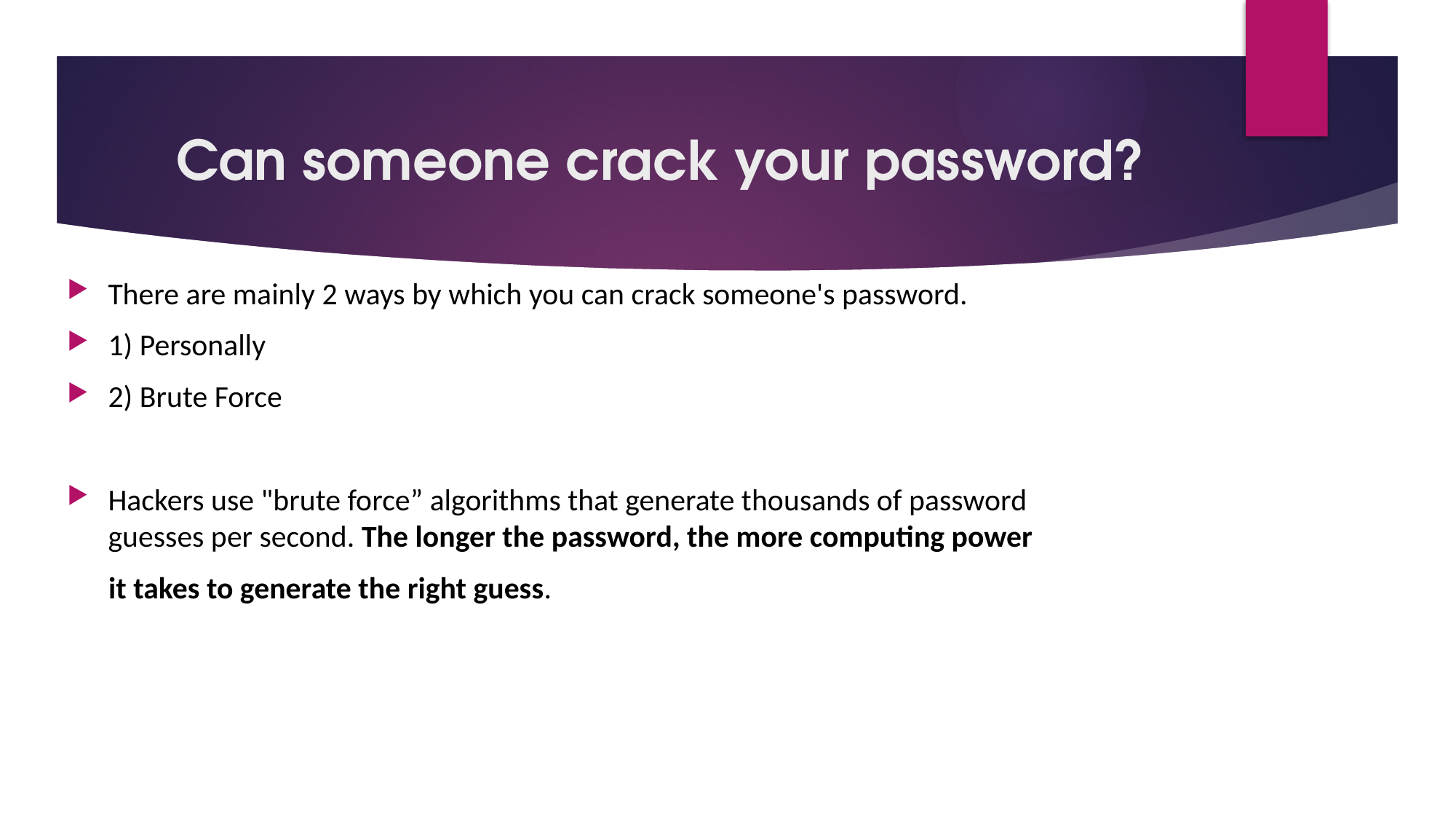

# Can someone crack your password?
There are mainly 2 ways by which you can crack someone's password.
1) Personally
2) Brute Force

Hackers use "brute force” algorithms that generate thousands of password guesses per second. The longer the password, the more computing power
      it takes to generate the right guess.